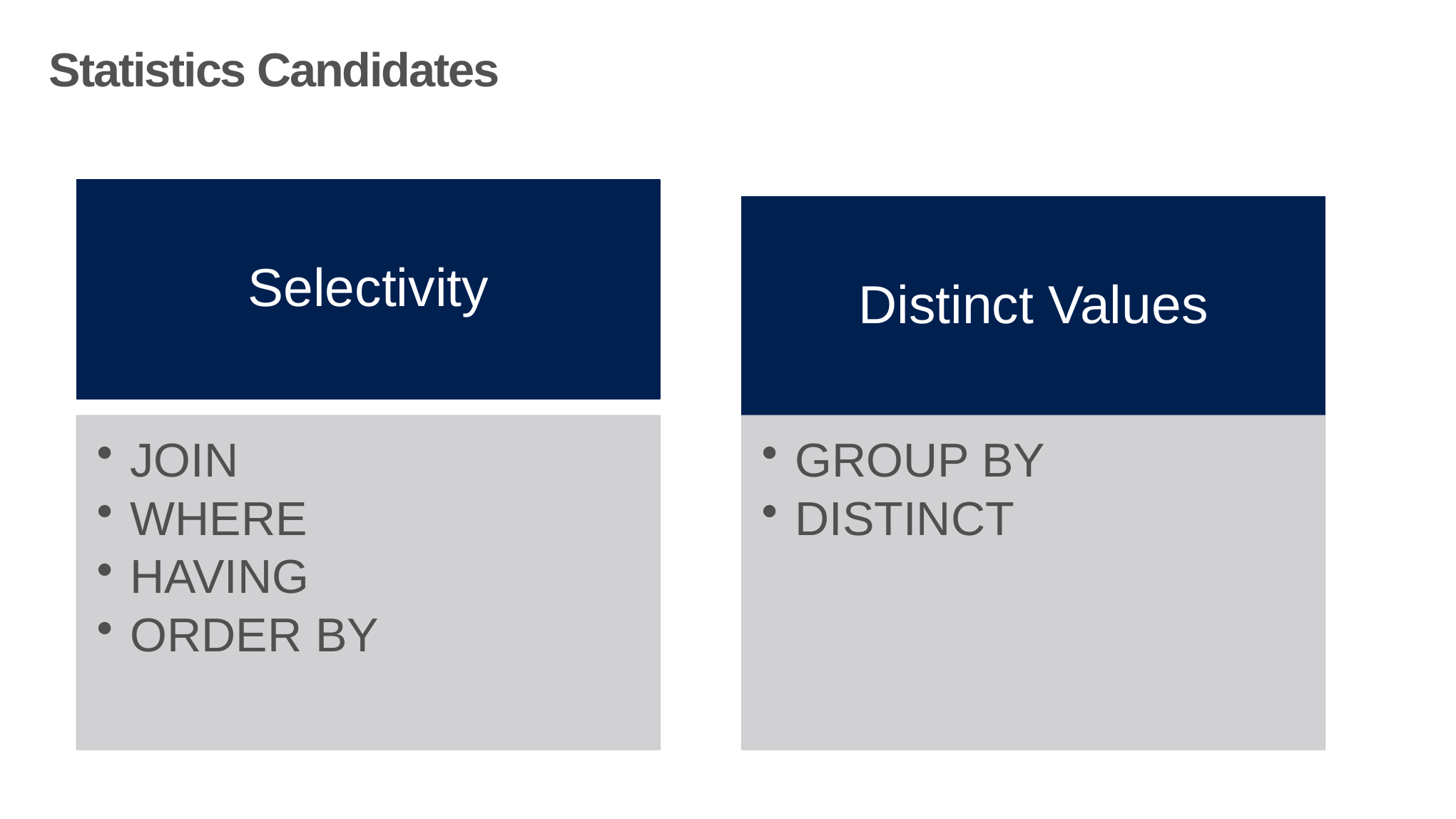

# Statistics Candidates
Selectivity
JOIN
WHERE
HAVING
ORDER BY
Distinct Values
GROUP BY
DISTINCT